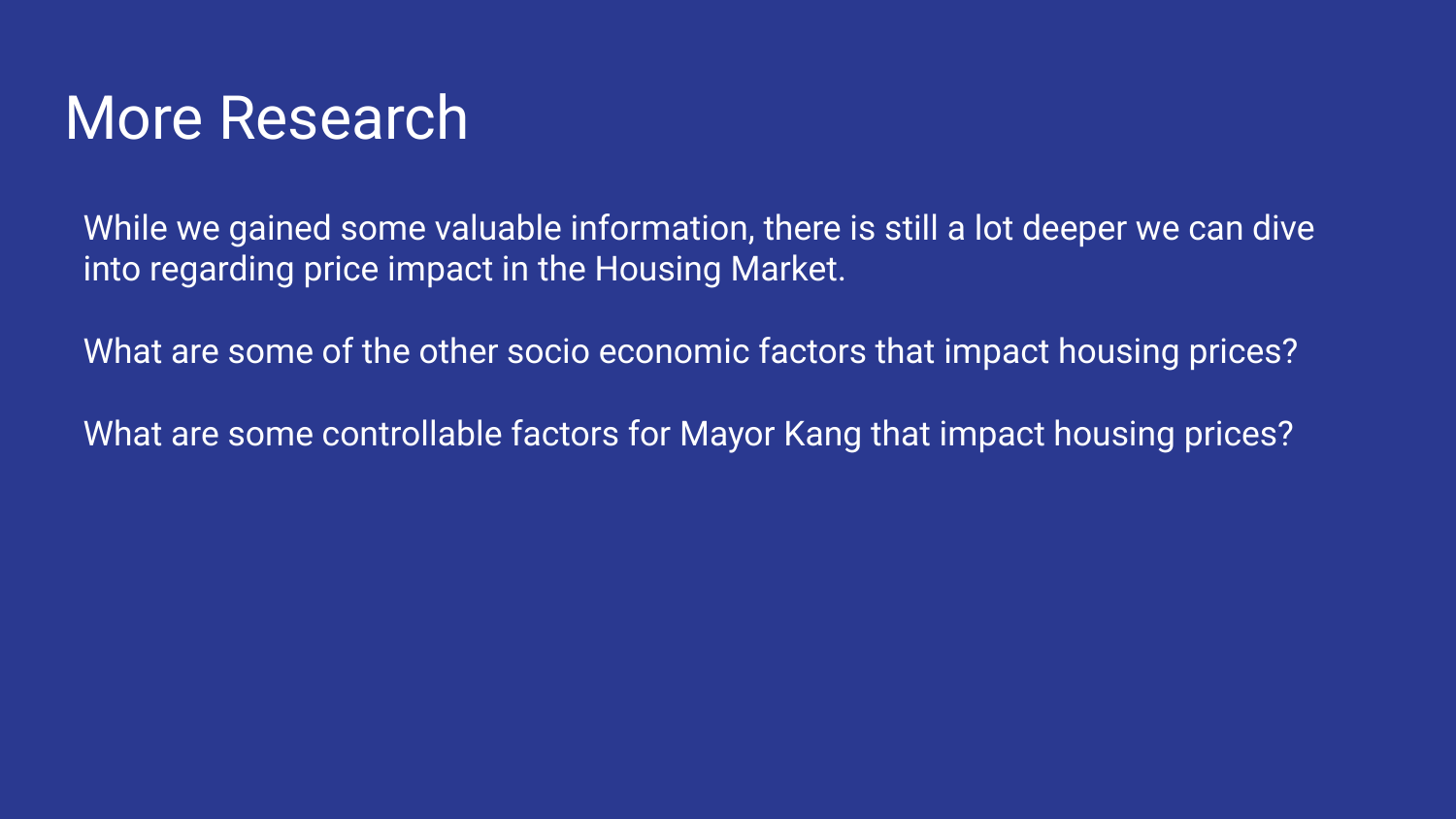

# More Research
While we gained some valuable information, there is still a lot deeper we can dive into regarding price impact in the Housing Market.

What are some of the other socio economic factors that impact housing prices?

What are some controllable factors for Mayor Kang that impact housing prices?